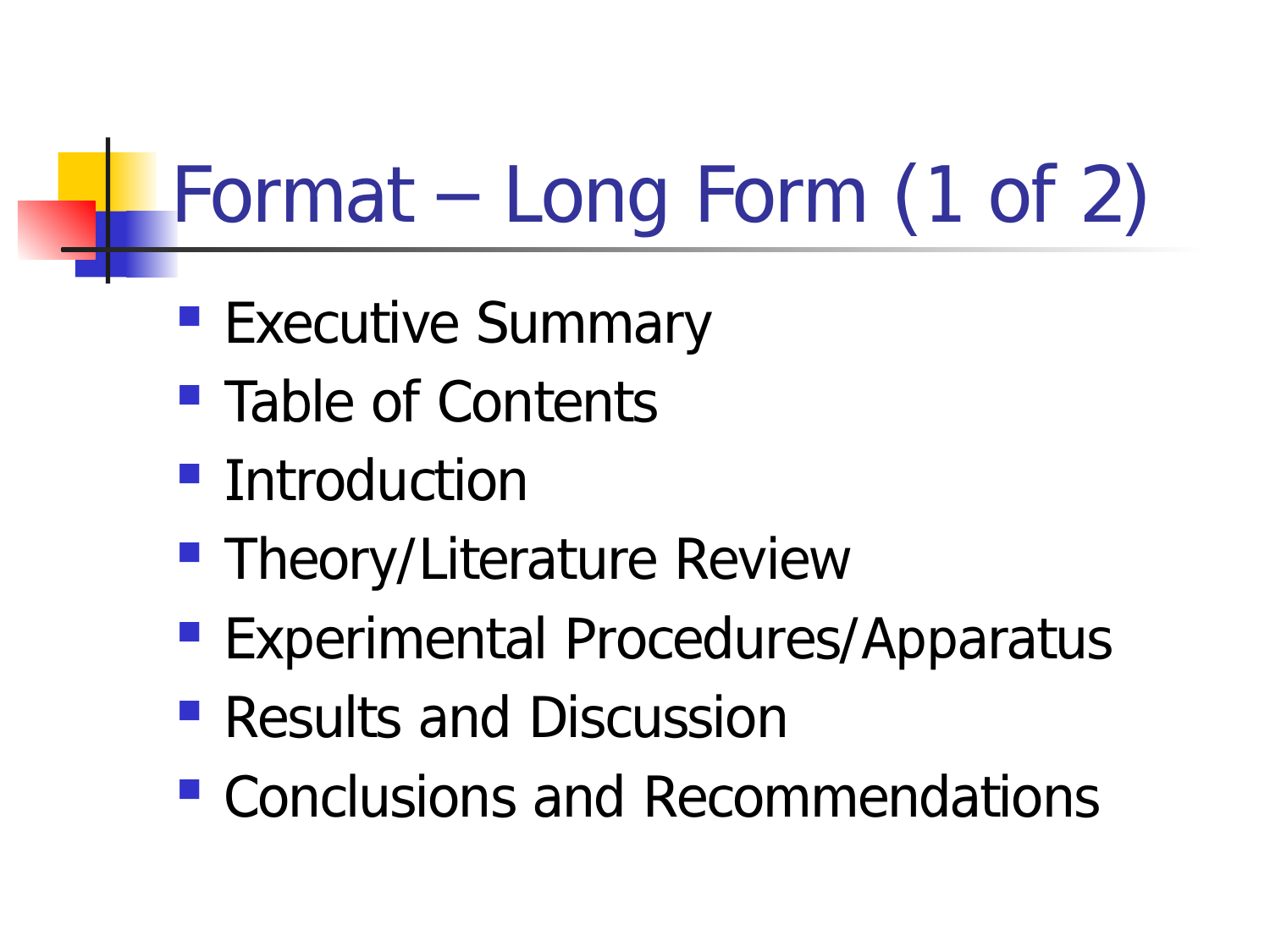

# Format – Long Form (1 of 2)
Executive Summary
Table of Contents
Introduction
Theory/Literature Review
Experimental Procedures/Apparatus
Results and Discussion
Conclusions and Recommendations